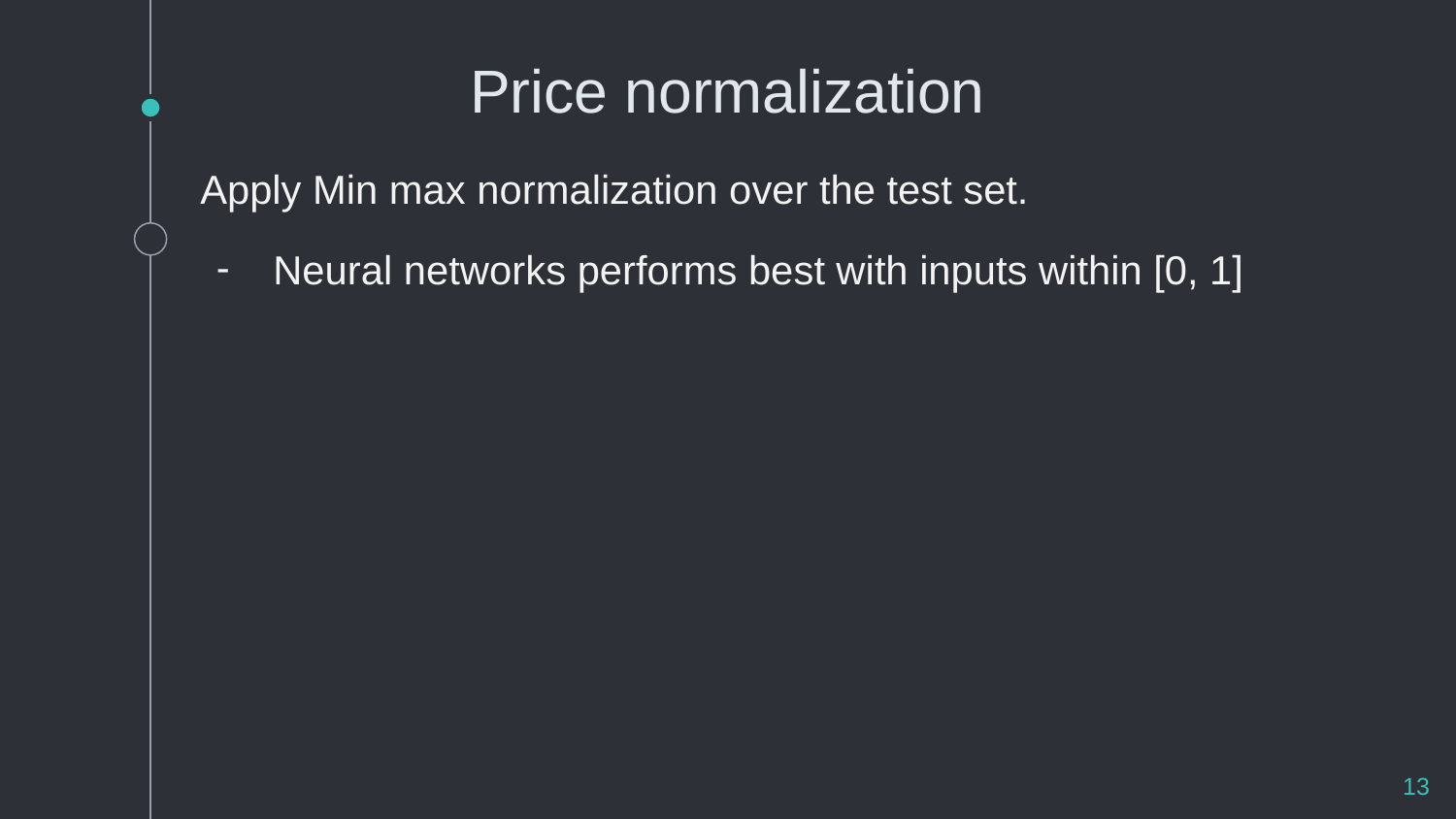

# Price normalization
Apply Min max normalization over the test set.
Neural networks performs best with inputs within [0, 1]

13